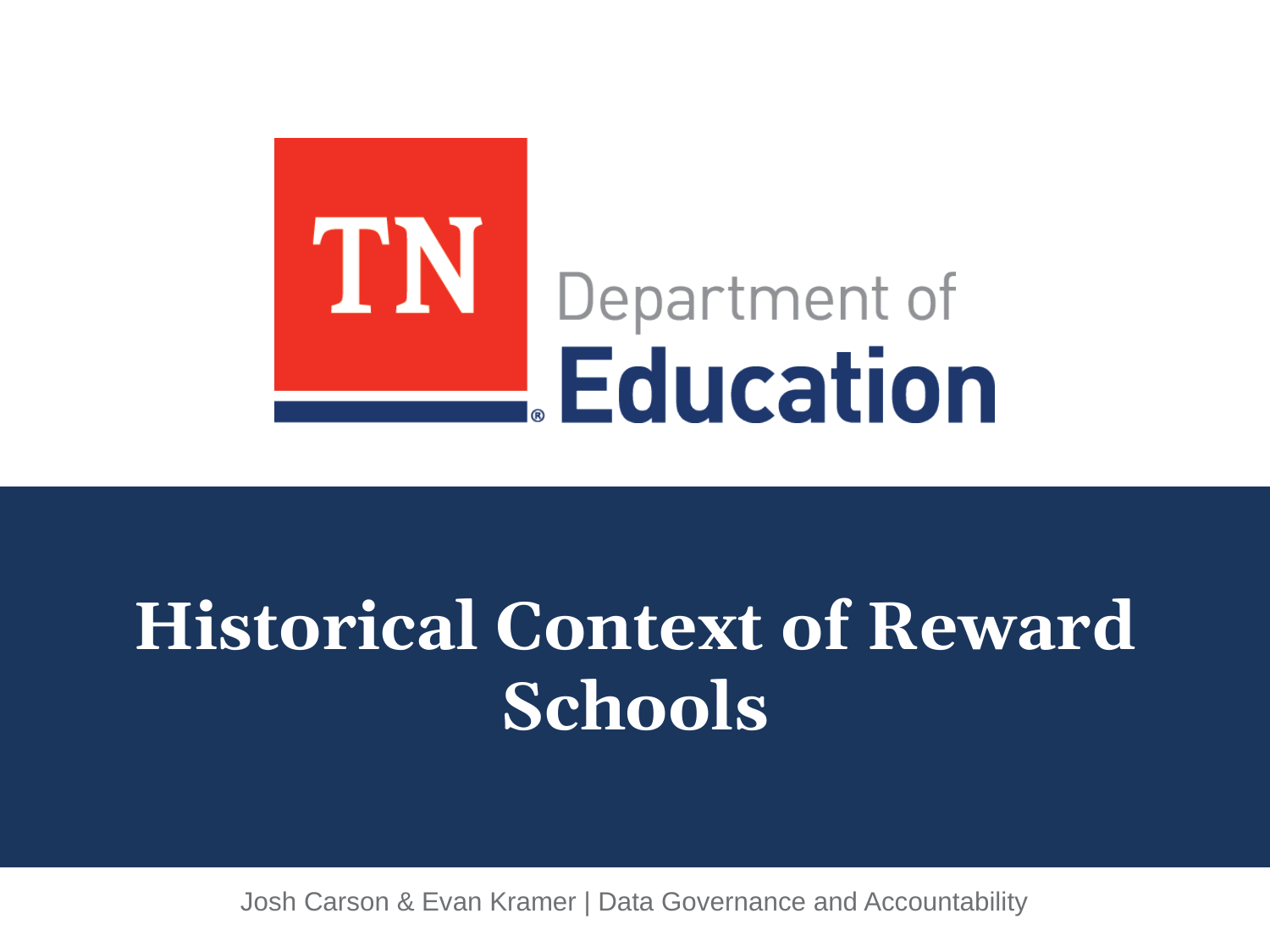

# Historical Context of Reward Schools
Josh Carson & Evan Kramer | Data Governance and Accountability